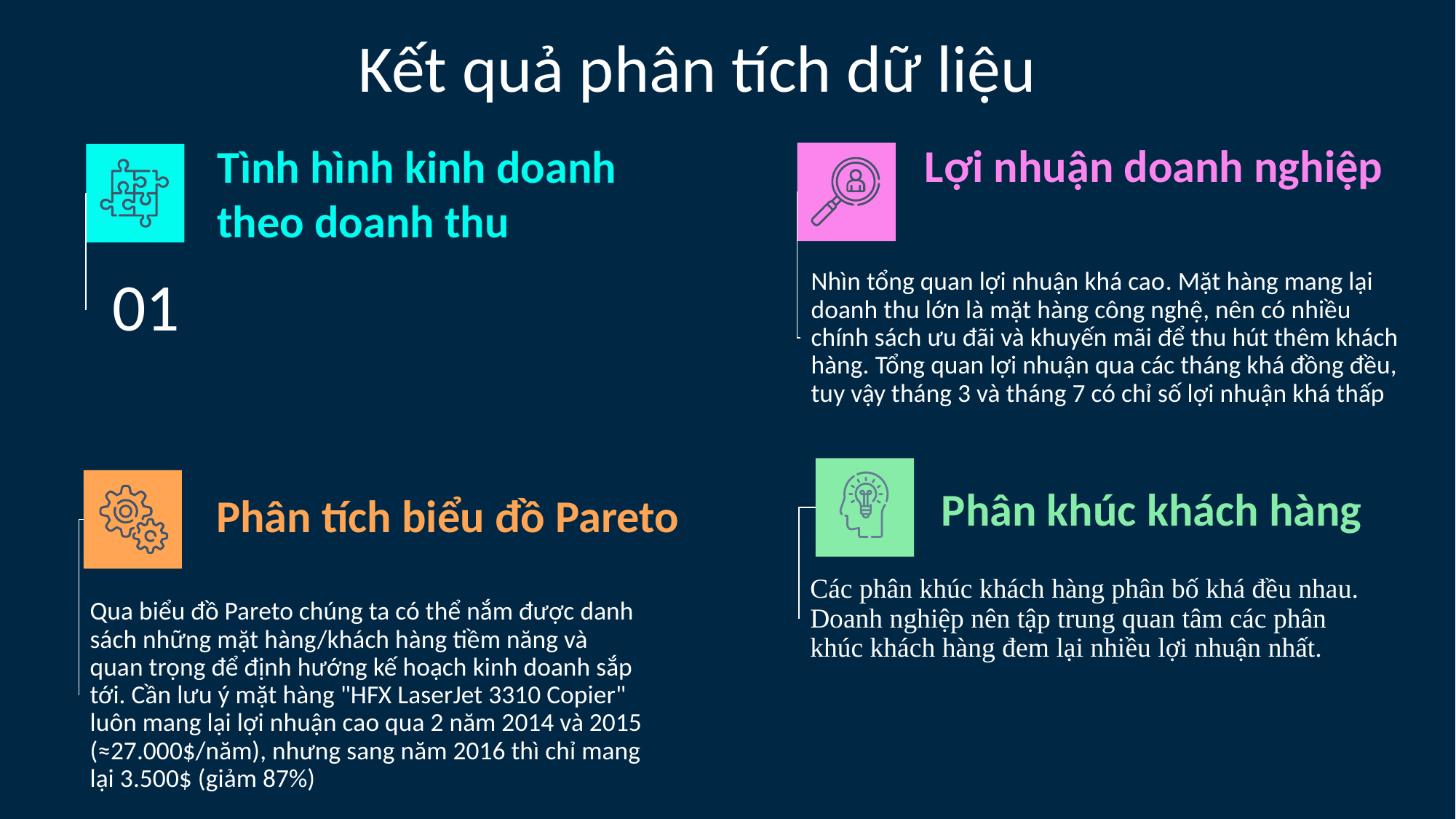

Kết quả phân tích dữ liệu
Lợi nhuận doanh nghiệp
Tình hình kinh doanh theo doanh thu

Nhìn tổng quan lợi nhuận khá cao. Mặt hàng mang lại doanh thu lớn là mặt hàng công nghệ, nên có nhiều chính sách ưu đãi và khuyến mãi để thu hút thêm khách hàng. Tổng quan lợi nhuận qua các tháng khá đồng đều, tuy vậy tháng 3 và tháng 7 có chỉ số lợi nhuận khá thấp
01

Phân khúc khách hàng
Phân tích biểu đồ Pareto

Các phân khúc khách hàng phân bố khá đều nhau. Doanh nghiệp nên tập trung quan tâm các phân khúc khách hàng đem lại nhiều lợi nhuận nhất.
Qua biểu đồ Pareto chúng ta có thể nắm được danh sách những mặt hàng/khách hàng tiềm năng và quan trọng để định hướng kế hoạch kinh doanh sắp tới. Cần lưu ý mặt hàng "HFX LaserJet 3310 Copier" luôn mang lại lợi nhuận cao qua 2 năm 2014 và 2015 (≈27.000$/năm), nhưng sang năm 2016 thì chỉ mang lại 3.500$ (giảm 87%)